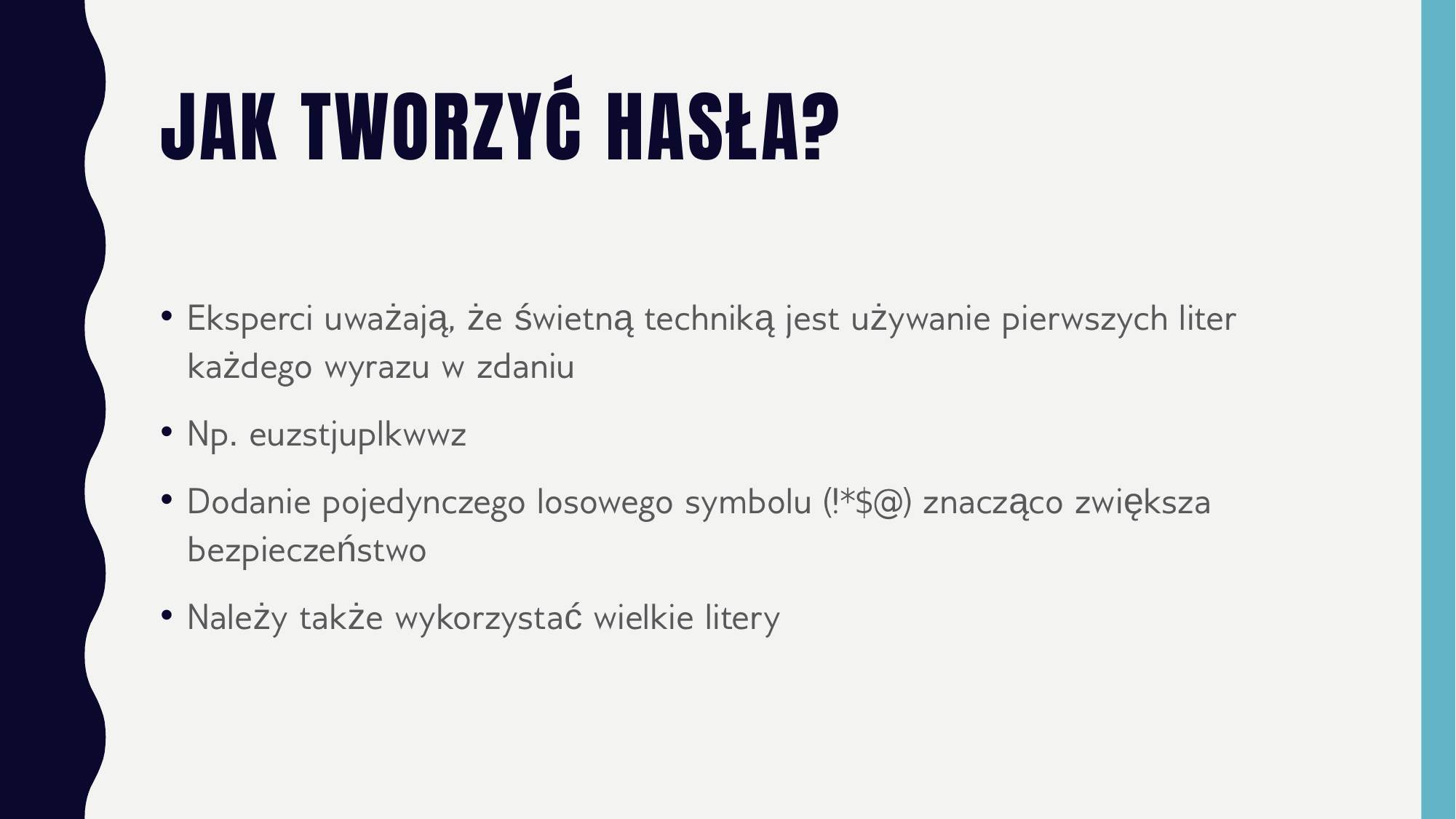

# Jak tworzyć hasła?
Eksperci uważają, że świetną techniką jest używanie pierwszych liter każdego wyrazu w zdaniu
Np. euzstjuplkwwz
Dodanie pojedynczego losowego symbolu (!*$@) znacząco zwiększa bezpieczeństwo
Należy także wykorzystać wielkie litery